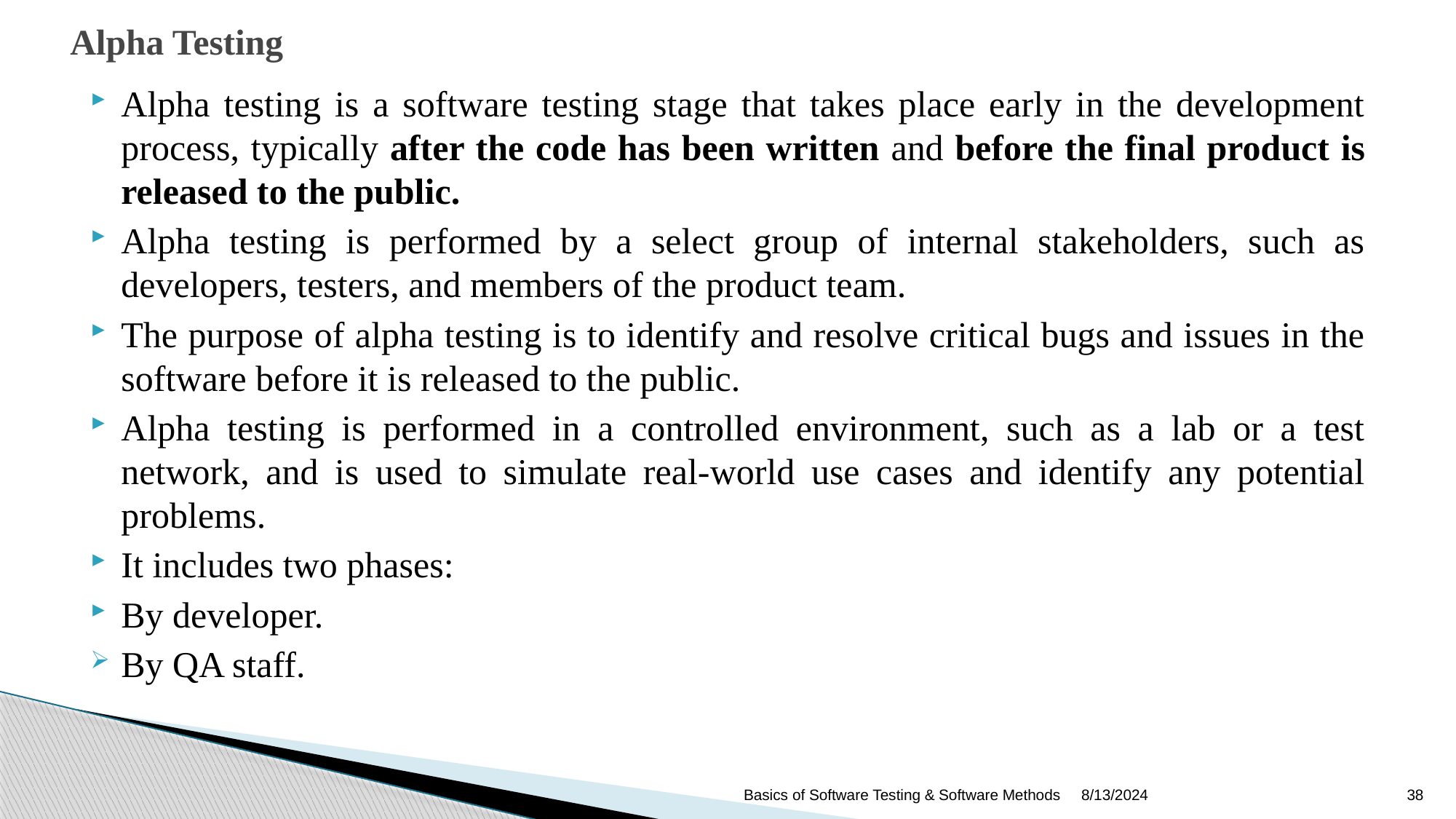

# Alpha Testing
Alpha testing is a software testing stage that takes place early in the development process, typically after the code has been written and before the final product is released to the public.
Alpha testing is performed by a select group of internal stakeholders, such as developers, testers, and members of the product team.
The purpose of alpha testing is to identify and resolve critical bugs and issues in the software before it is released to the public.
Alpha testing is performed in a controlled environment, such as a lab or a test network, and is used to simulate real-world use cases and identify any potential problems.
It includes two phases:
By developer.
By QA staff.

8/13/2024
Basics of Software Testing & Software Methods
38